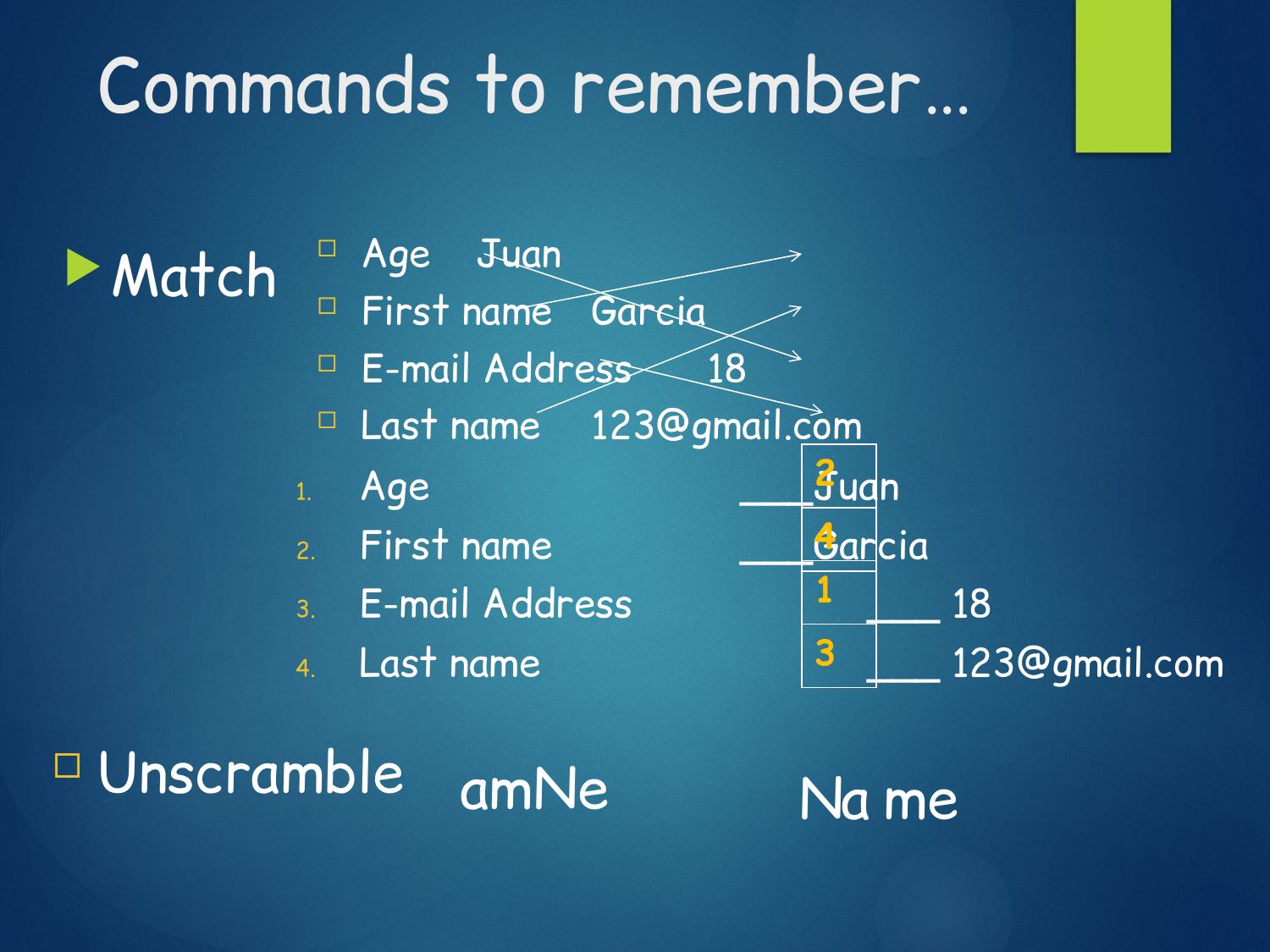

# Commands to remember…
Age				Juan
First name			Garcia
E-mail Address		18
Last name			123@gmail.com

Match
2
Age			___Juan
First name		___Garcia
E-mail Address		___ 18
Last name			___ 123@gmail.com

4
1
3
Unscramble
amNe
N
a
me